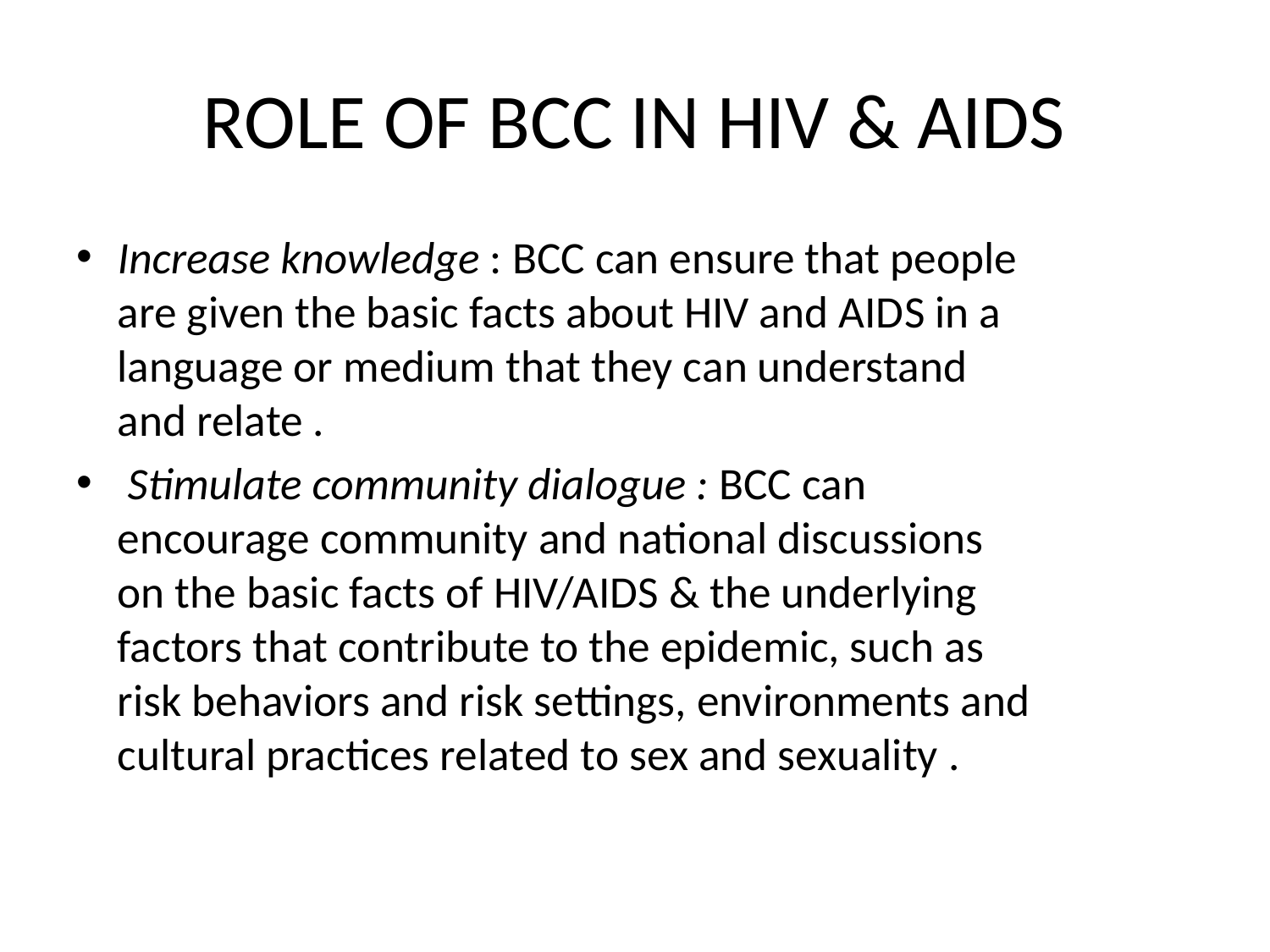

# ROLE OF BCC IN HIV & AIDS
Increase knowledge : BCC can ensure that people
are given the basic facts about HIV and AIDS in a
language or medium that they can understand
and relate .
 Stimulate community dialogue : BCC can
encourage community and national discussions
on the basic facts of HIV/AIDS & the underlying
factors that contribute to the epidemic, such as
risk behaviors and risk settings, environments and
cultural practices related to sex and sexuality .